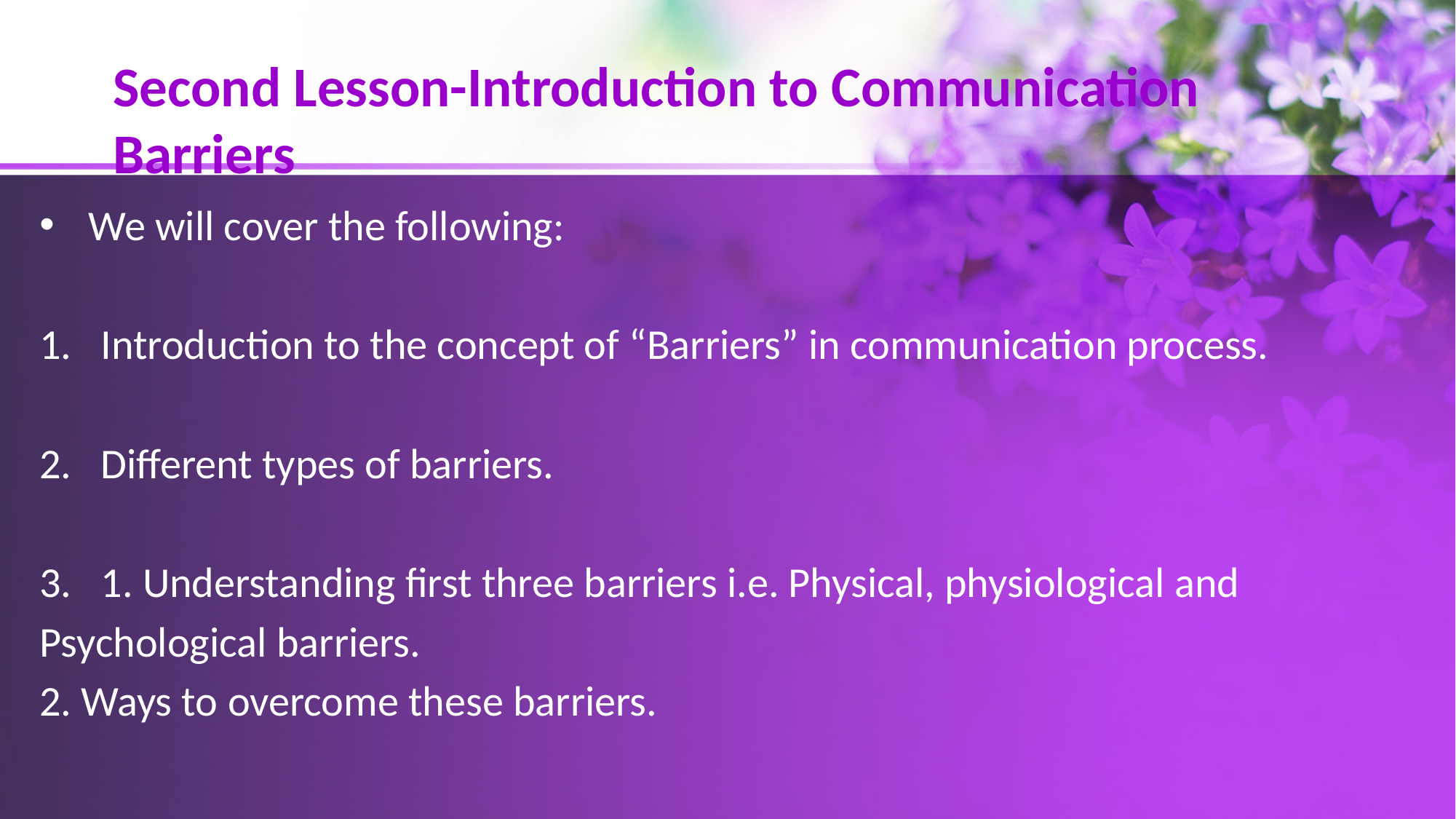

# Second Lesson-Introduction to Communication Barriers
We will cover the following:

Introduction to the concept of “Barriers” in communication process.

Different types of barriers.

1. Understanding first three barriers i.e. Physical, physiological and
Psychological barriers.
2. Ways to overcome these barriers.